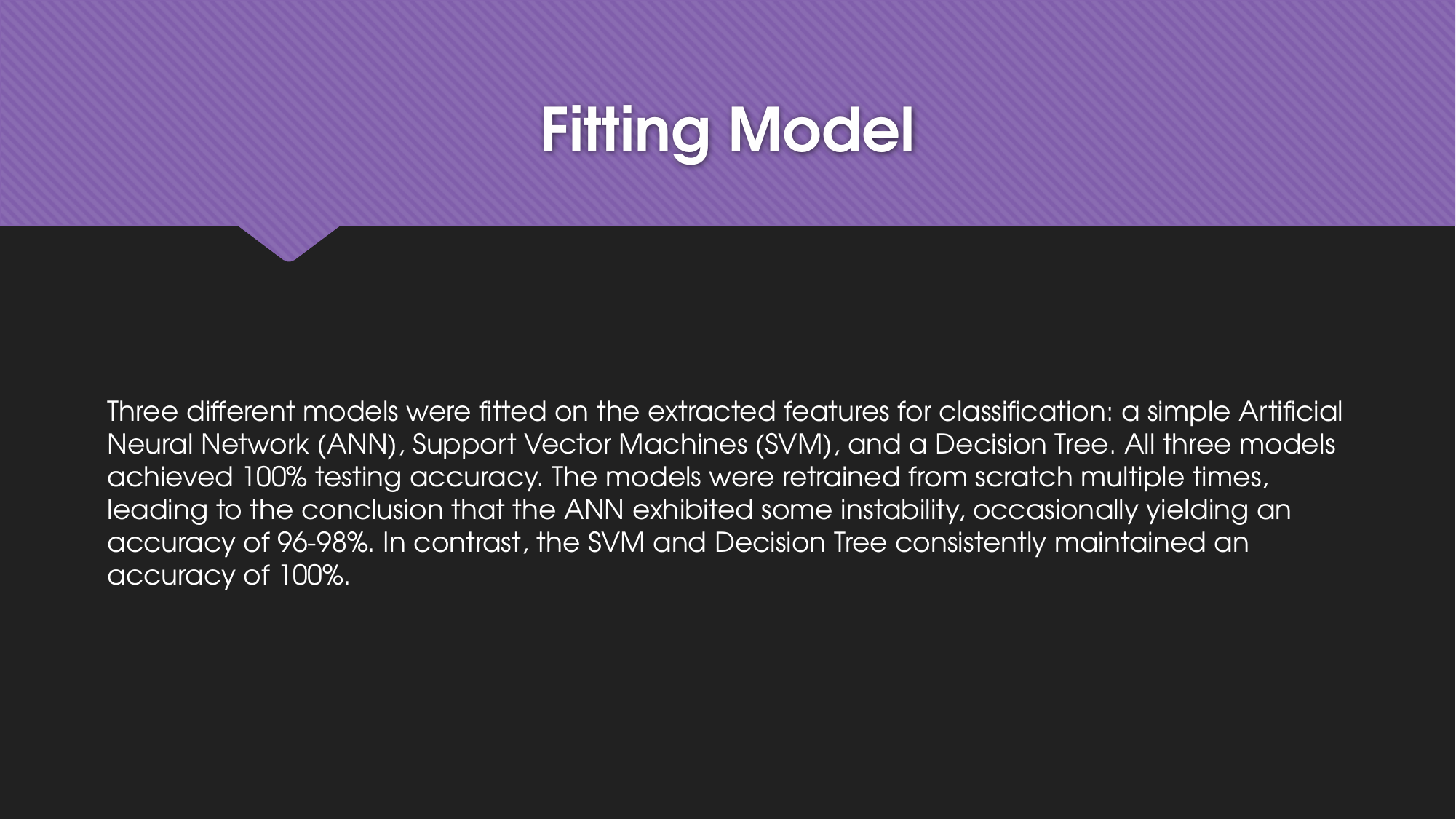

# Fitting Model
Three different models were fitted on the extracted features for classification: a simple Artificial Neural Network (ANN), Support Vector Machines (SVM), and a Decision Tree. All three models achieved 100% testing accuracy. The models were retrained from scratch multiple times, leading to the conclusion that the ANN exhibited some instability, occasionally yielding an accuracy of 96-98%. In contrast, the SVM and Decision Tree consistently maintained an accuracy of 100%.